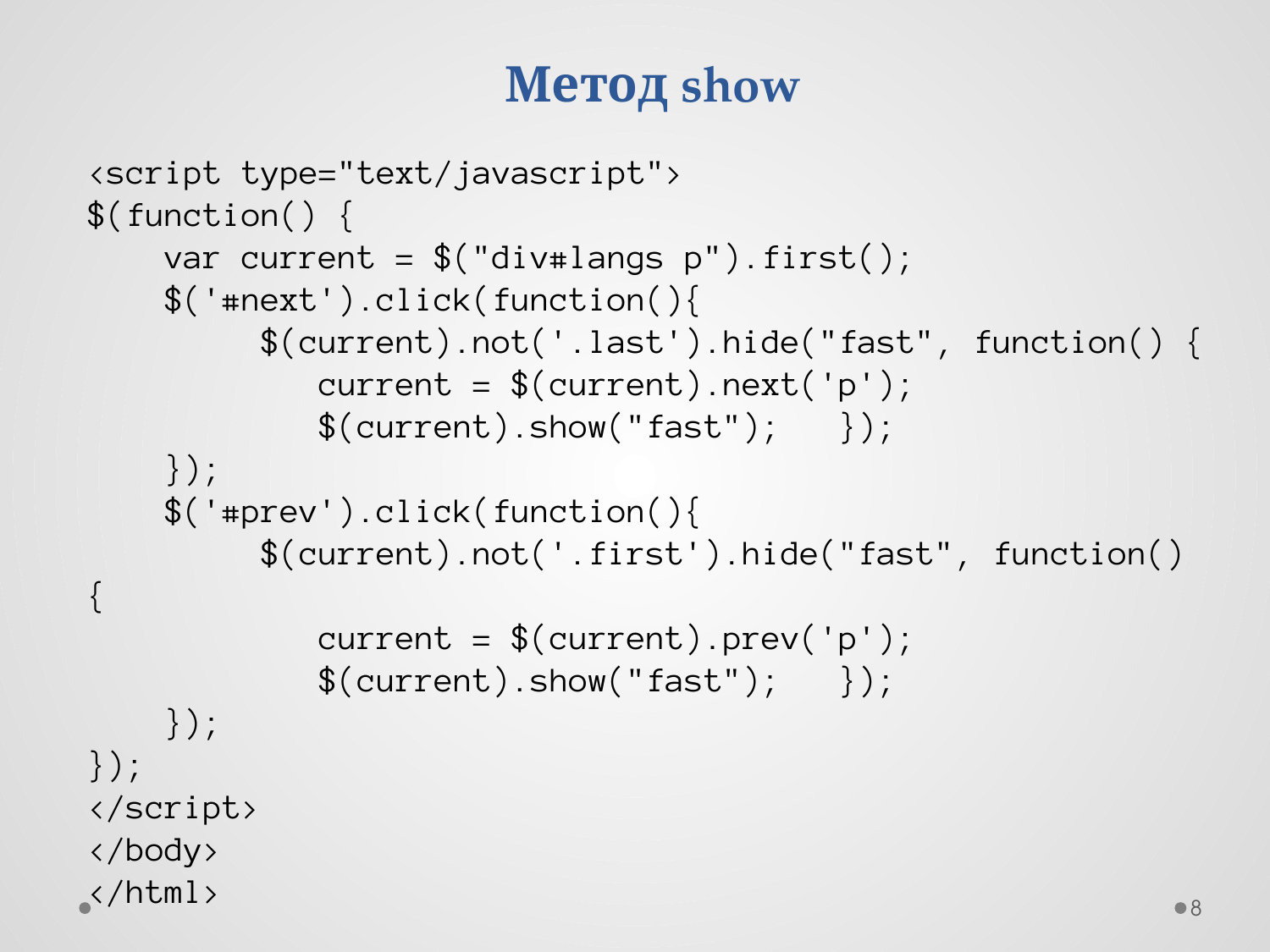

Метод show
<script type="text/javascript">
$(function() {
    var current = $("div#langs p").first();
    $('#next').click(function(){
         $(current).not('.last').hide("fast", function() {
            current = $(current).next('p');
            $(current).show("fast");   });
    });
    $('#prev').click(function(){
         $(current).not('.first').hide("fast", function() {
            current = $(current).prev('p');
            $(current).show("fast");   });
    });
});
</script>
</body>
</html>
8